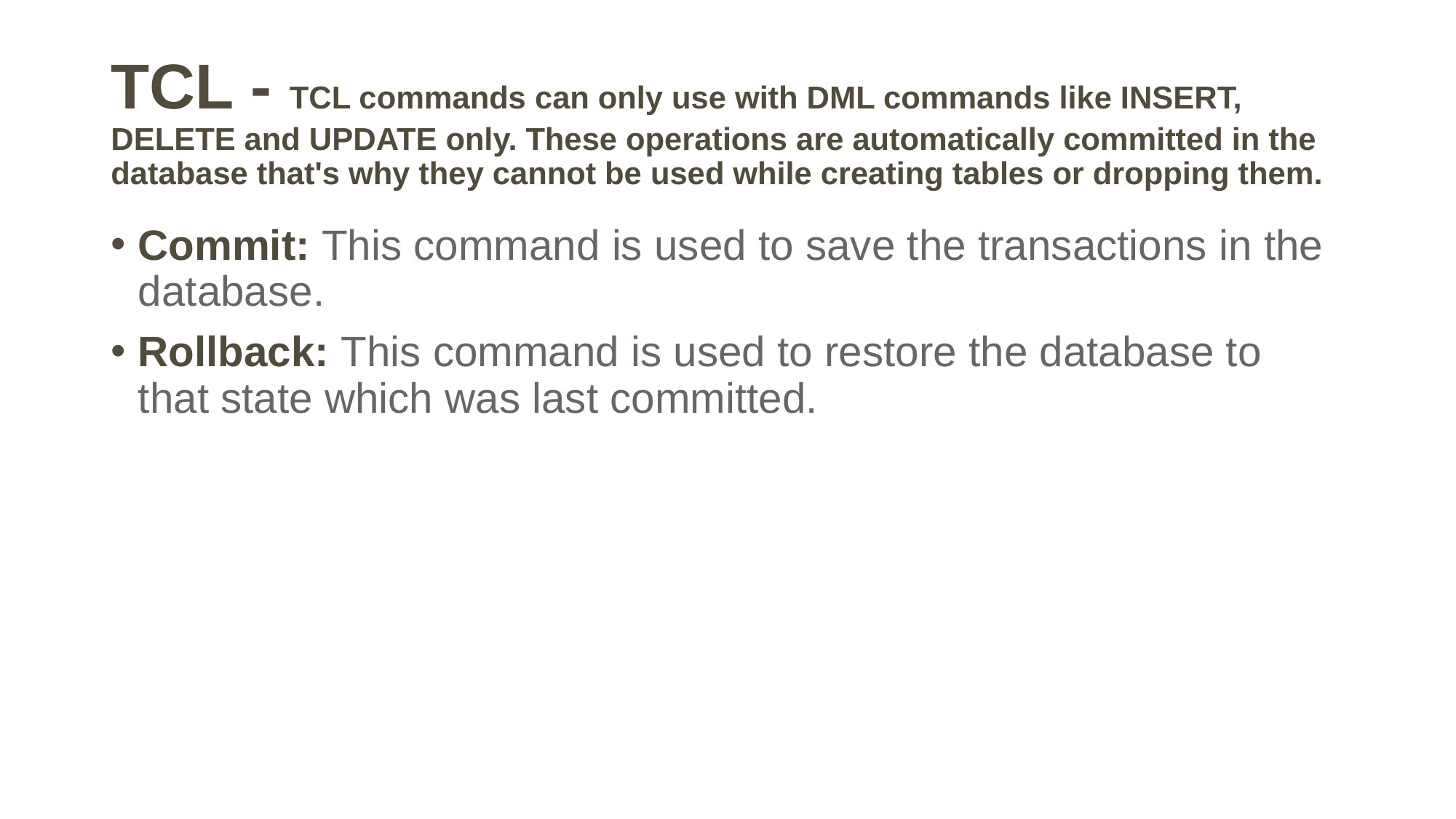

# TCL - TCL commands can only use with DML commands like INSERT, DELETE and UPDATE only. These operations are automatically committed in the database that's why they cannot be used while creating tables or dropping them.
Commit: This command is used to save the transactions in the database.
Rollback: This command is used to restore the database to that state which was last committed.